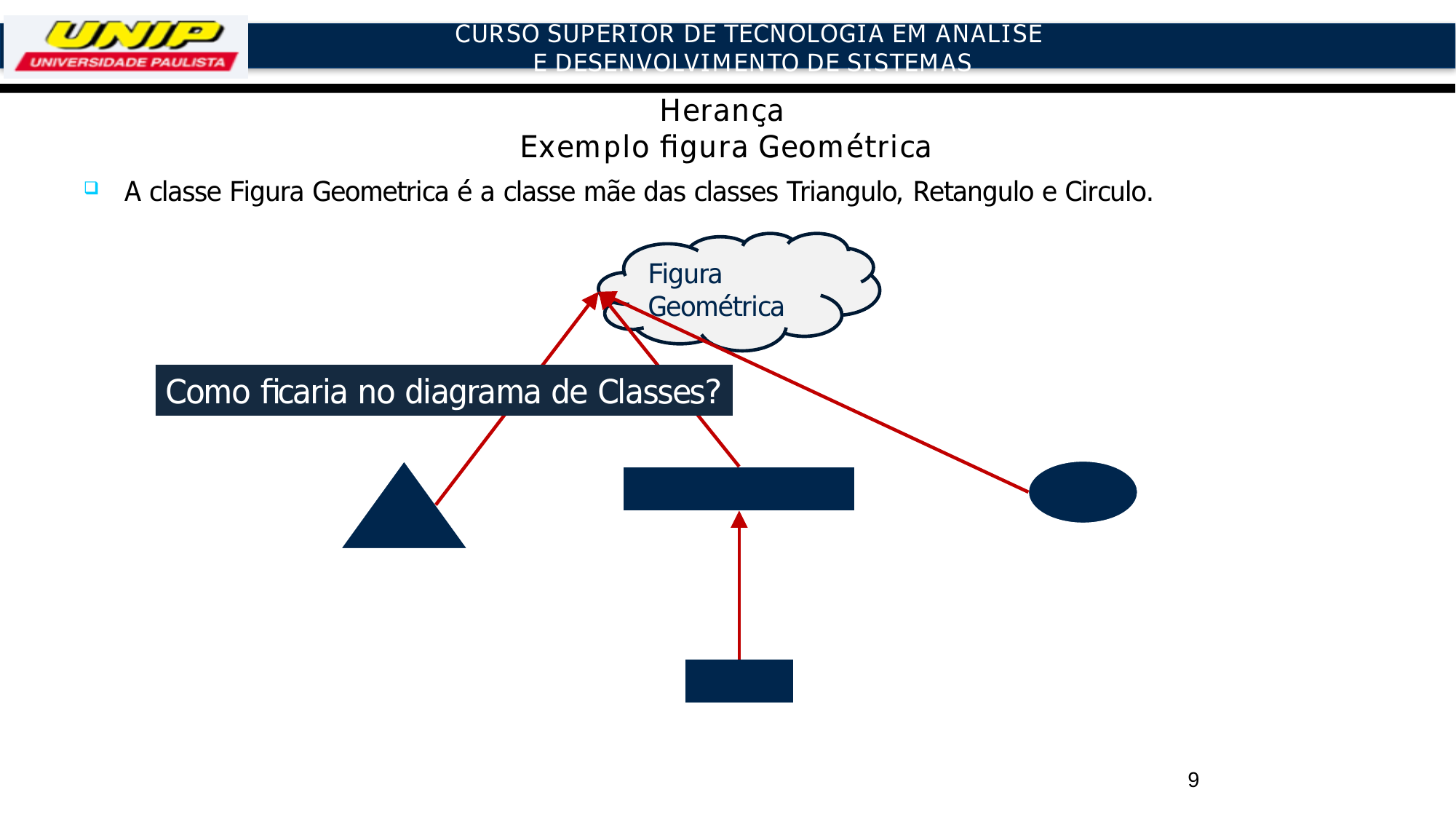

# Herança Exemplo figura Geométrica
A classe Figura Geometrica é a classe mãe das classes Triangulo, Retangulo e Circulo.

Figura Geométrica
Como ficaria no diagrama de Classes?

9